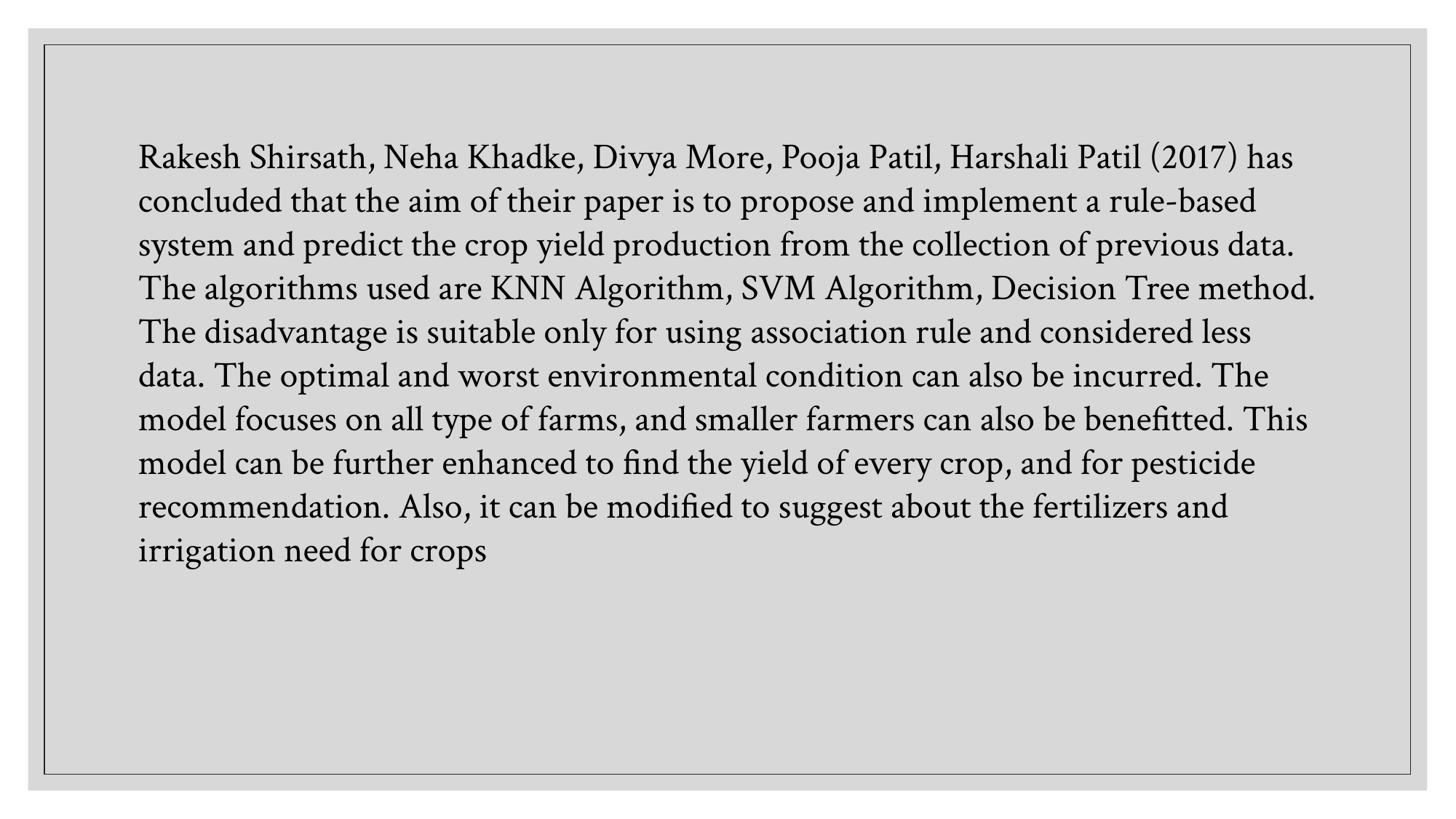

Rakesh Shirsath, Neha Khadke, Divya More, Pooja Patil, Harshali Patil (2017) has concluded that the aim of their paper is to propose and implement a rule-based system and predict the crop yield production from the collection of previous data. The algorithms used are KNN Algorithm, SVM Algorithm, Decision Tree method. The disadvantage is suitable only for using association rule and considered less data. The optimal and worst environmental condition can also be incurred. The model focuses on all type of farms, and smaller farmers can also be benefitted. This model can be further enhanced to find the yield of every crop, and for pesticide recommendation. Also, it can be modified to suggest about the fertilizers and irrigation need for crops